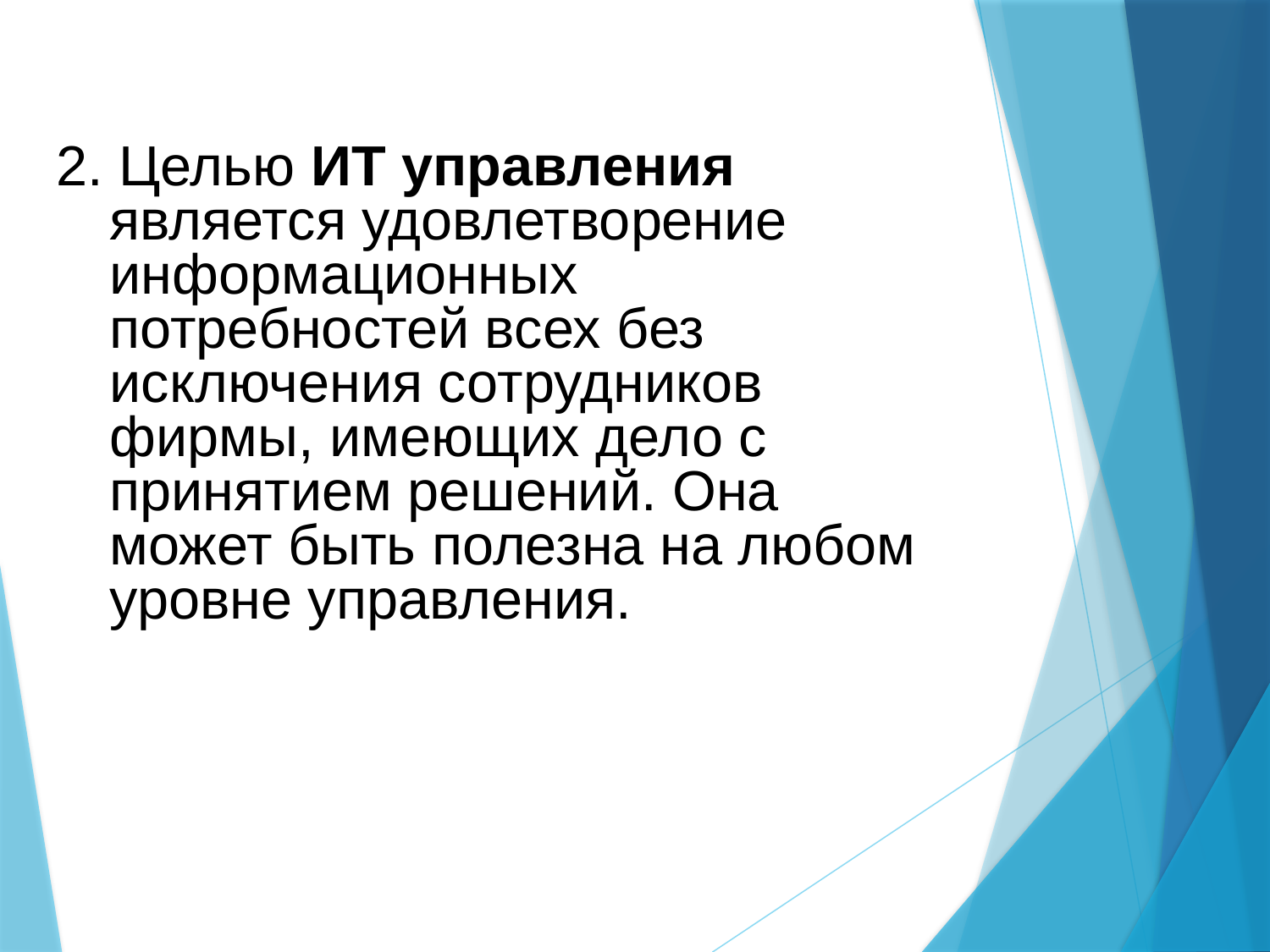

2. Целью ИТ управления является удовлетворение информационных потребностей всех без исключения сотрудников фирмы, имеющих дело с принятием решений. Она может быть полезна на любом уровне управления.